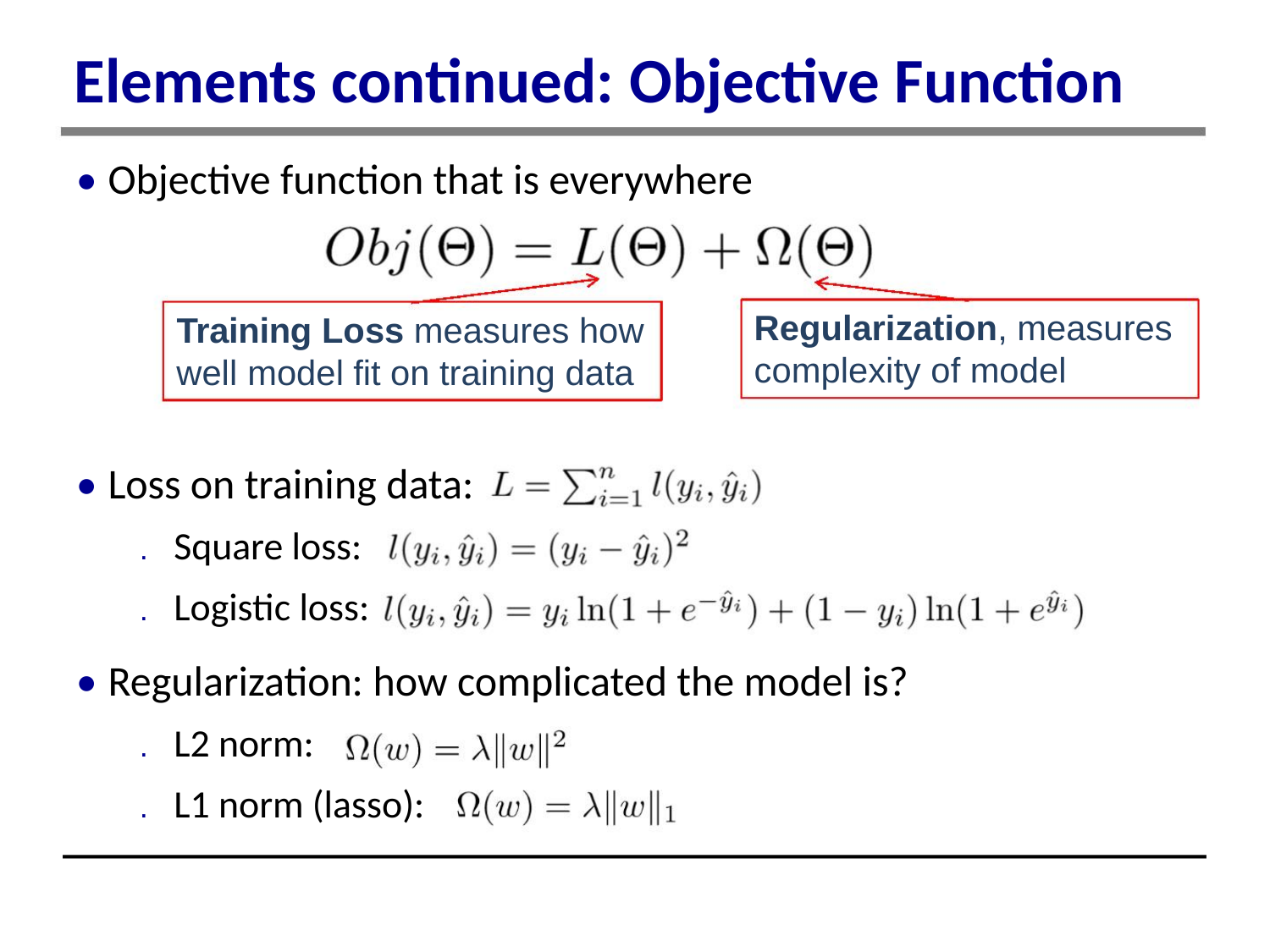

Elements continued: Objective Function
• Objective function that is everywhere
Regularization, measures
Training Loss measures how
complexity of model
well model fit on training data
• Loss on training data:
. Square loss:
. Logistic loss:
• Regularization: how complicated the model is?
. L2 norm:
. L1 norm (lasso):